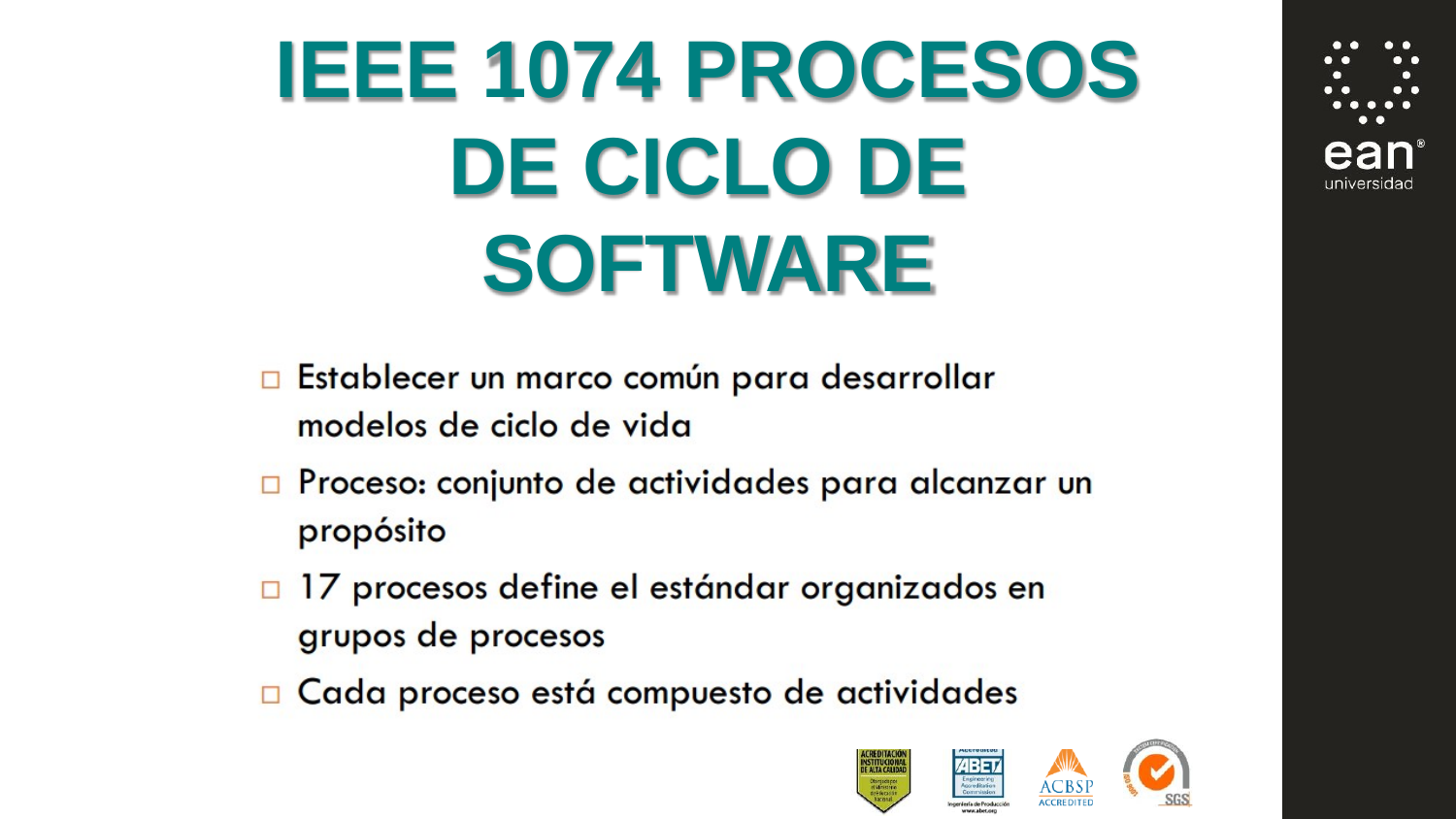

# IEEE 1074 PROCESOS  DE CICLO DE  SOFTWARE